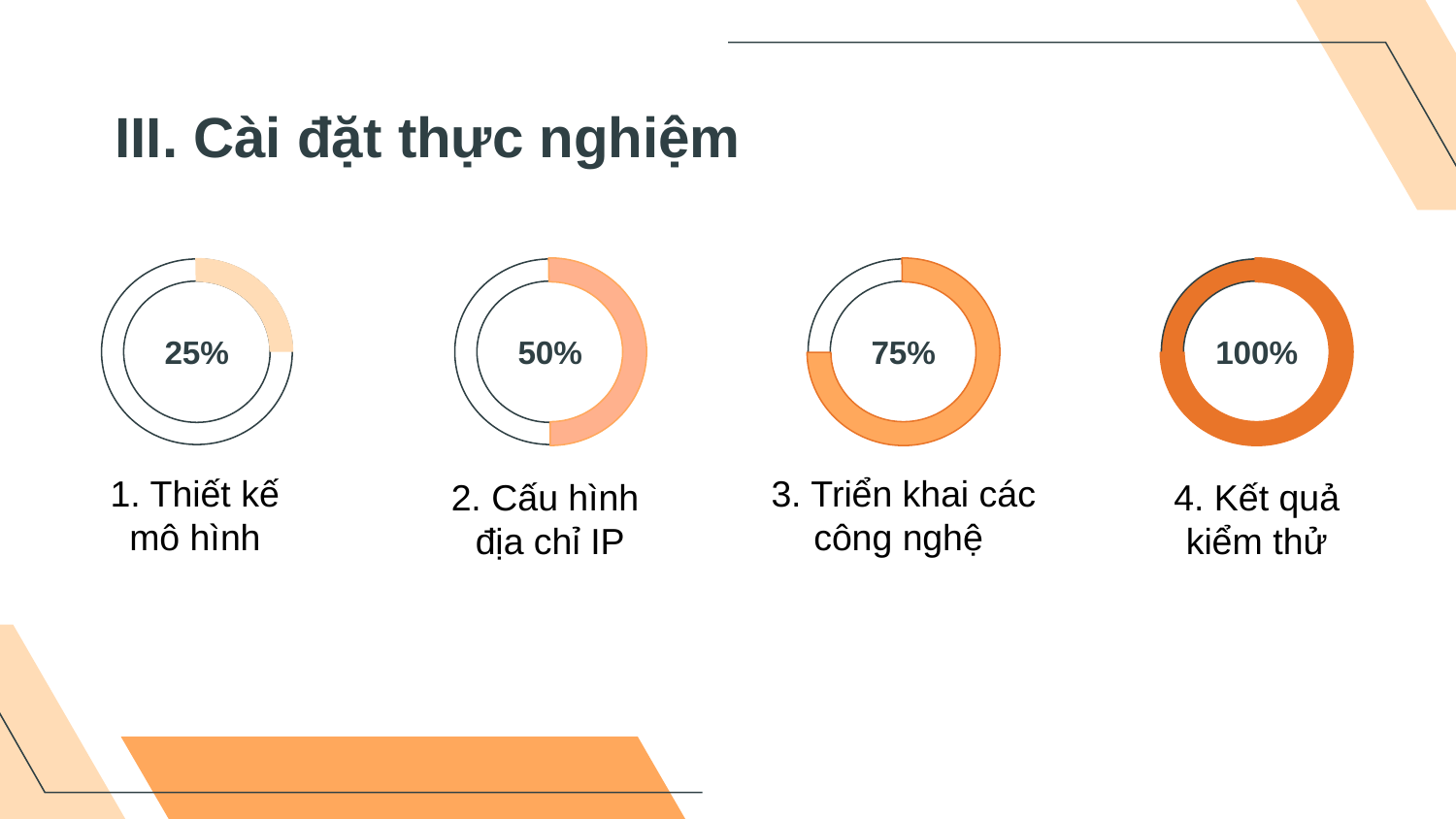

III. Cài đặt thực nghiệm

25%
50%
75%
100%
1. Thiết kế mô hình
3. Triển khai các công nghệ
2. Cấu hình
địa chỉ IP
4. Kết quả kiểm thử